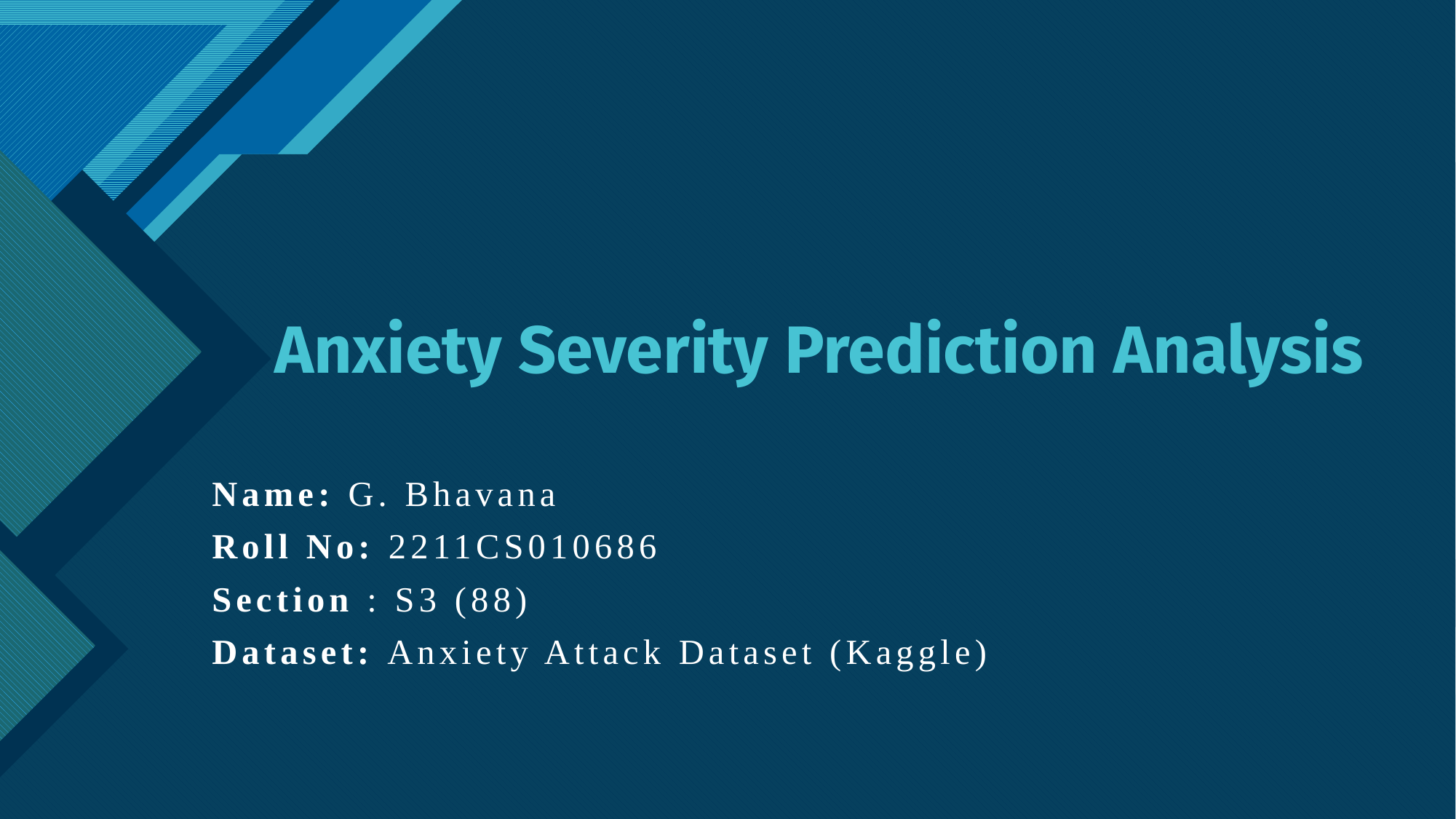

# Anxiety Severity Prediction Analysis
Name: G. Bhavana
Roll No: 2211CS010686
Section : S3 (88)
Dataset: Anxiety Attack Dataset (Kaggle)